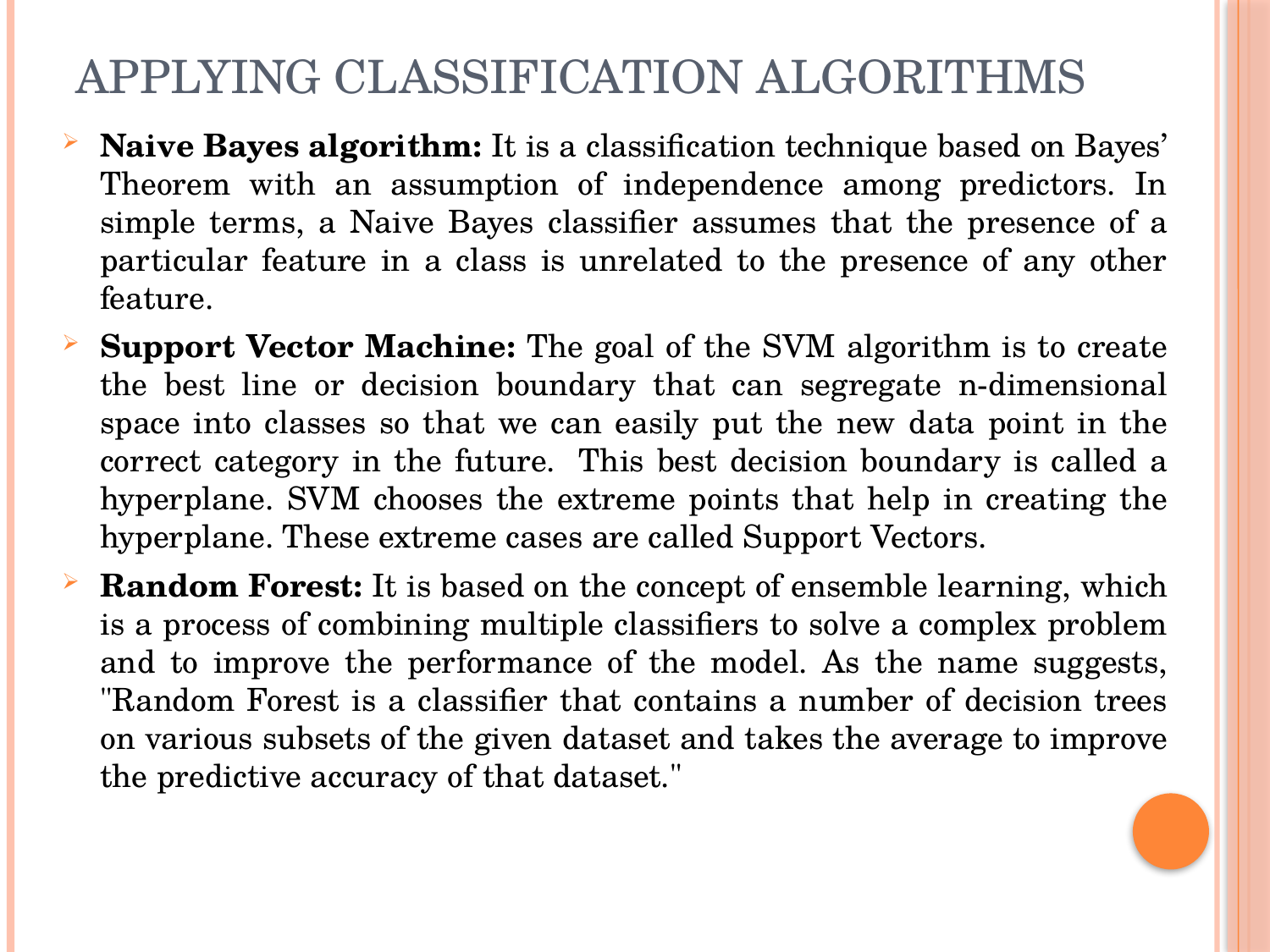

# Applying classification algorithms
Naive Bayes algorithm: It is a classification technique based on Bayes’ Theorem with an assumption of independence among predictors. In simple terms, a Naive Bayes classifier assumes that the presence of a particular feature in a class is unrelated to the presence of any other feature.
Support Vector Machine: The goal of the SVM algorithm is to create the best line or decision boundary that can segregate n-dimensional space into classes so that we can easily put the new data point in the correct category in the future.  This best decision boundary is called a hyperplane. SVM chooses the extreme points that help in creating the hyperplane. These extreme cases are called Support Vectors.
Random Forest: It is based on the concept of ensemble learning, which is a process of combining multiple classifiers to solve a complex problem and to improve the performance of the model. As the name suggests, "Random Forest is a classifier that contains a number of decision trees on various subsets of the given dataset and takes the average to improve the predictive accuracy of that dataset."